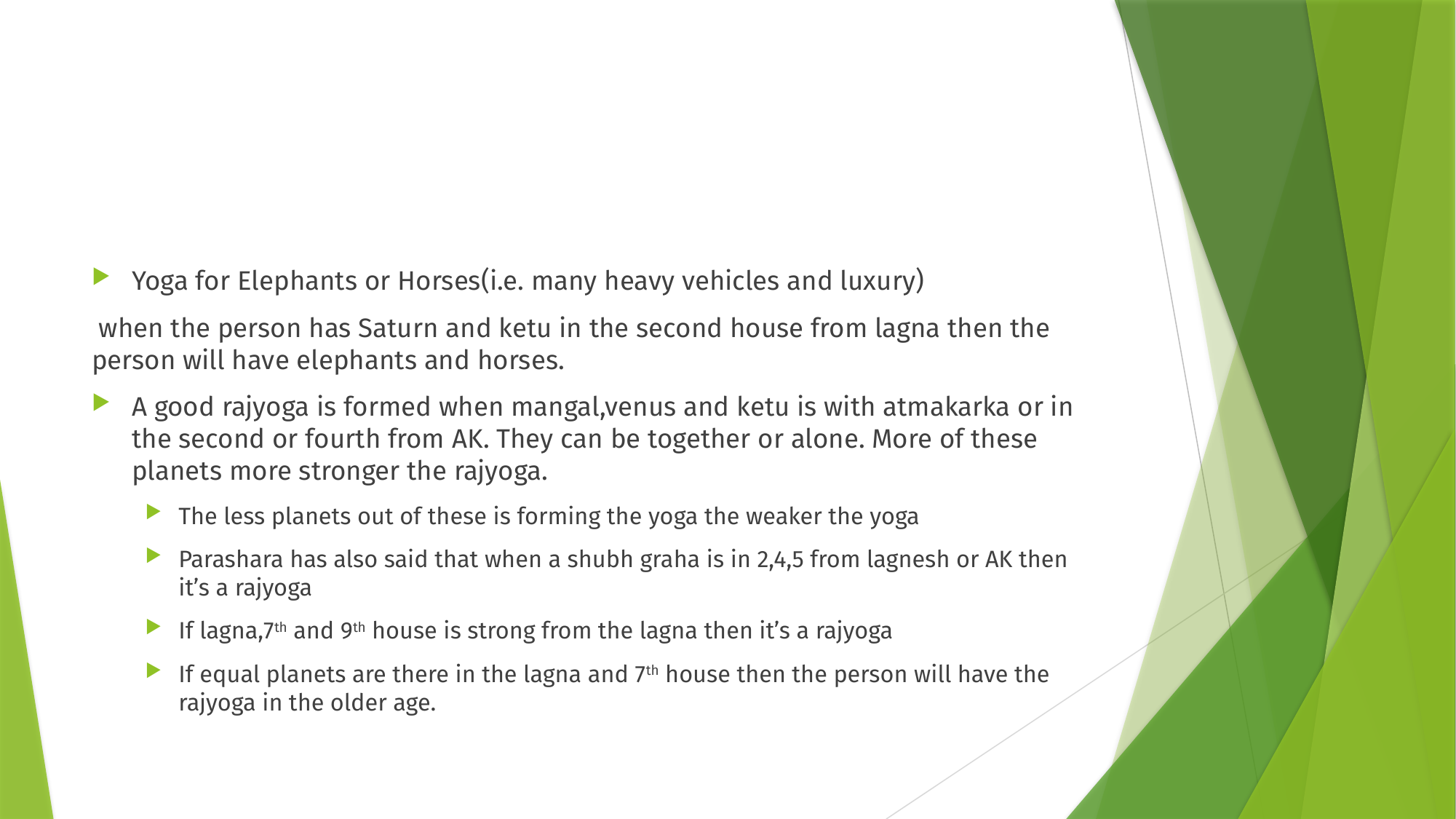

#
Yoga for Elephants or Horses(i.e. many heavy vehicles and luxury)
 when the person has Saturn and ketu in the second house from lagna then the person will have elephants and horses.
A good rajyoga is formed when mangal,venus and ketu is with atmakarka or in the second or fourth from AK. They can be together or alone. More of these planets more stronger the rajyoga.
The less planets out of these is forming the yoga the weaker the yoga
Parashara has also said that when a shubh graha is in 2,4,5 from lagnesh or AK then it’s a rajyoga
If lagna,7th and 9th house is strong from the lagna then it’s a rajyoga
If equal planets are there in the lagna and 7th house then the person will have the rajyoga in the older age.